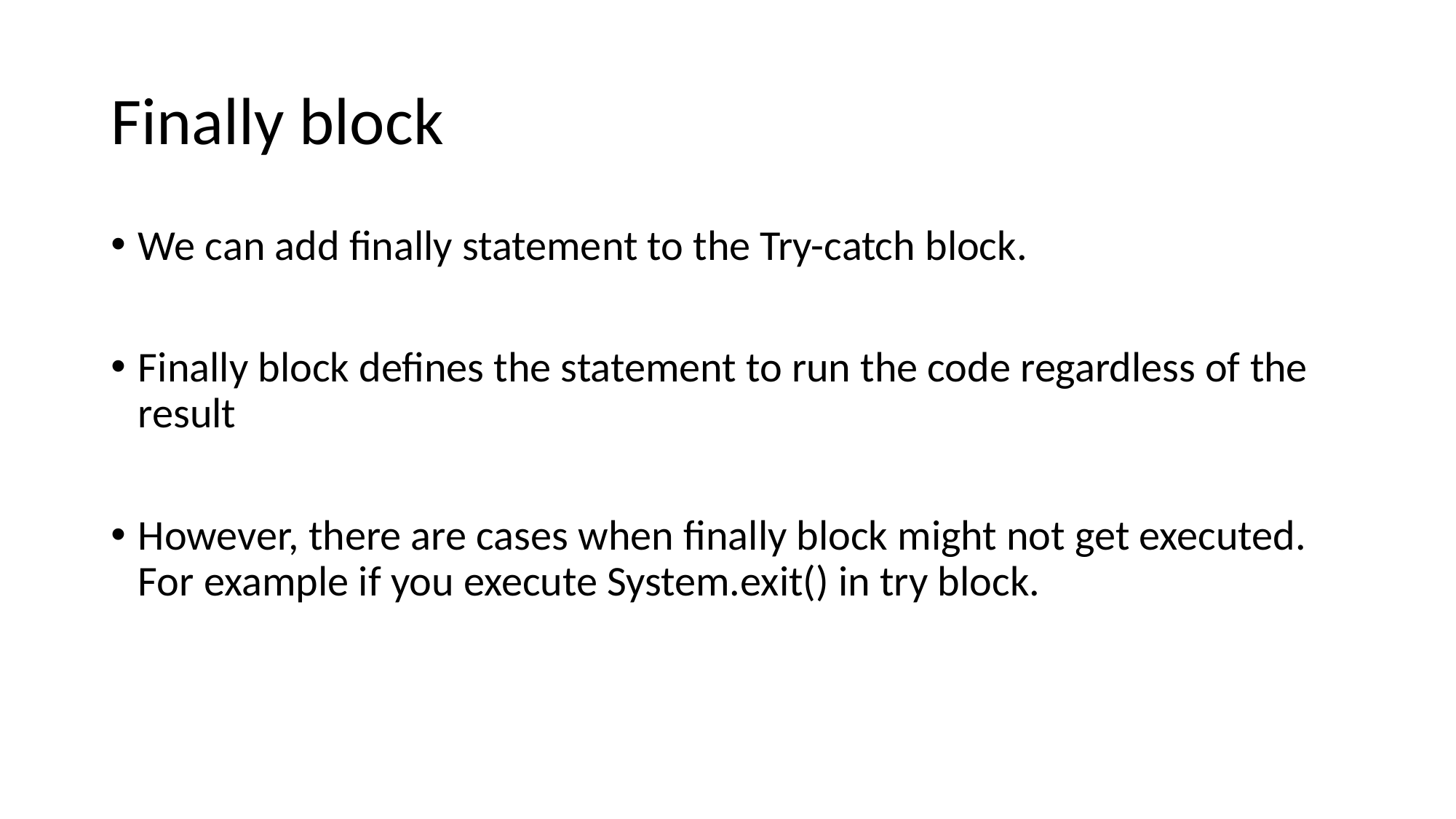

# Finally block
We can add finally statement to the Try-catch block.

Finally block defines the statement to run the code regardless of the result

However, there are cases when finally block might not get executed. For example if you execute System.exit() in try block.